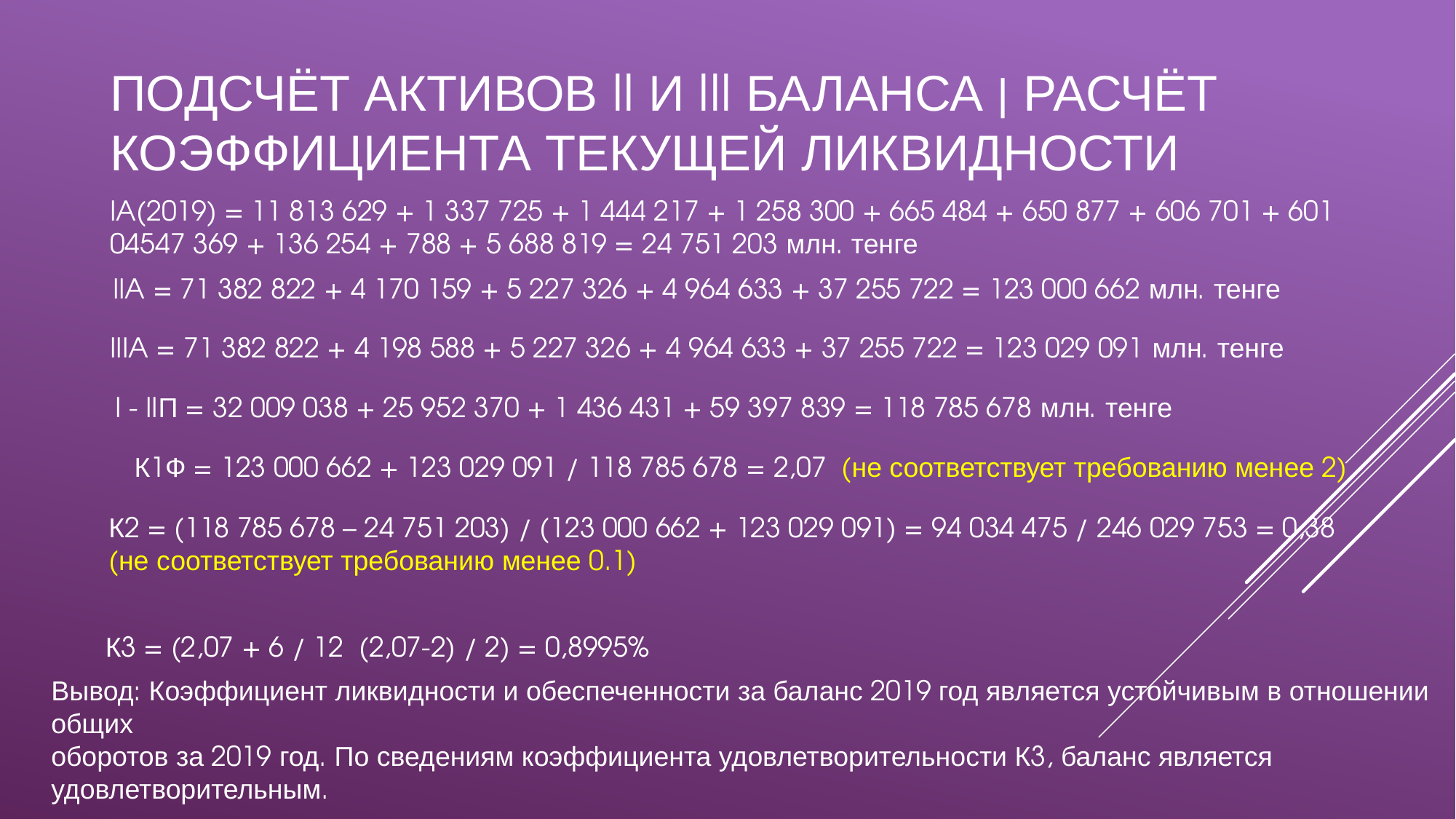

# Подсчёт активов II и III БАЛАНСА | РАСЧЁТ коэффициента текущей ликвидности
IA(2019) = 11 813 629 + 1 337 725 + 1 444 217 + 1 258 300 + 665 484 + 650 877 + 606 701 + 601 04547 369 + 136 254 + 788 + 5 688 819 = 24 751 203 млн. тенге
IIA = 71 382 822 + 4 170 159 + 5 227 326 + 4 964 633 + 37 255 722 = 123 000 662 млн. тенге
IIIA = 71 382 822 + 4 198 588 + 5 227 326 + 4 964 633 + 37 255 722 = 123 029 091 млн. тенге
I - IIП = 32 009 038 + 25 952 370 + 1 436 431 + 59 397 839 = 118 785 678 млн. тенге
К1Ф = 123 000 662 + 123 029 091 / 118 785 678 = 2,07  (не соответствует требованию менее 2)
К2 = (118 785 678 – 24 751 203) / (123 000 662 + 123 029 091) = 94 034 475 / 246 029 753 = 0,38
(не соответствует требованию менее 0.1)
К3 = (2,07 + 6 / 12  (2,07-2) / 2) = 0,8995%
Вывод: Коэффициент ликвидности и обеспеченности за баланс 2019 год является устойчивым в отношении общих
оборотов за 2019 год. По сведениям коэффициента удовлетворительности К3, баланс является удовлетворительным.